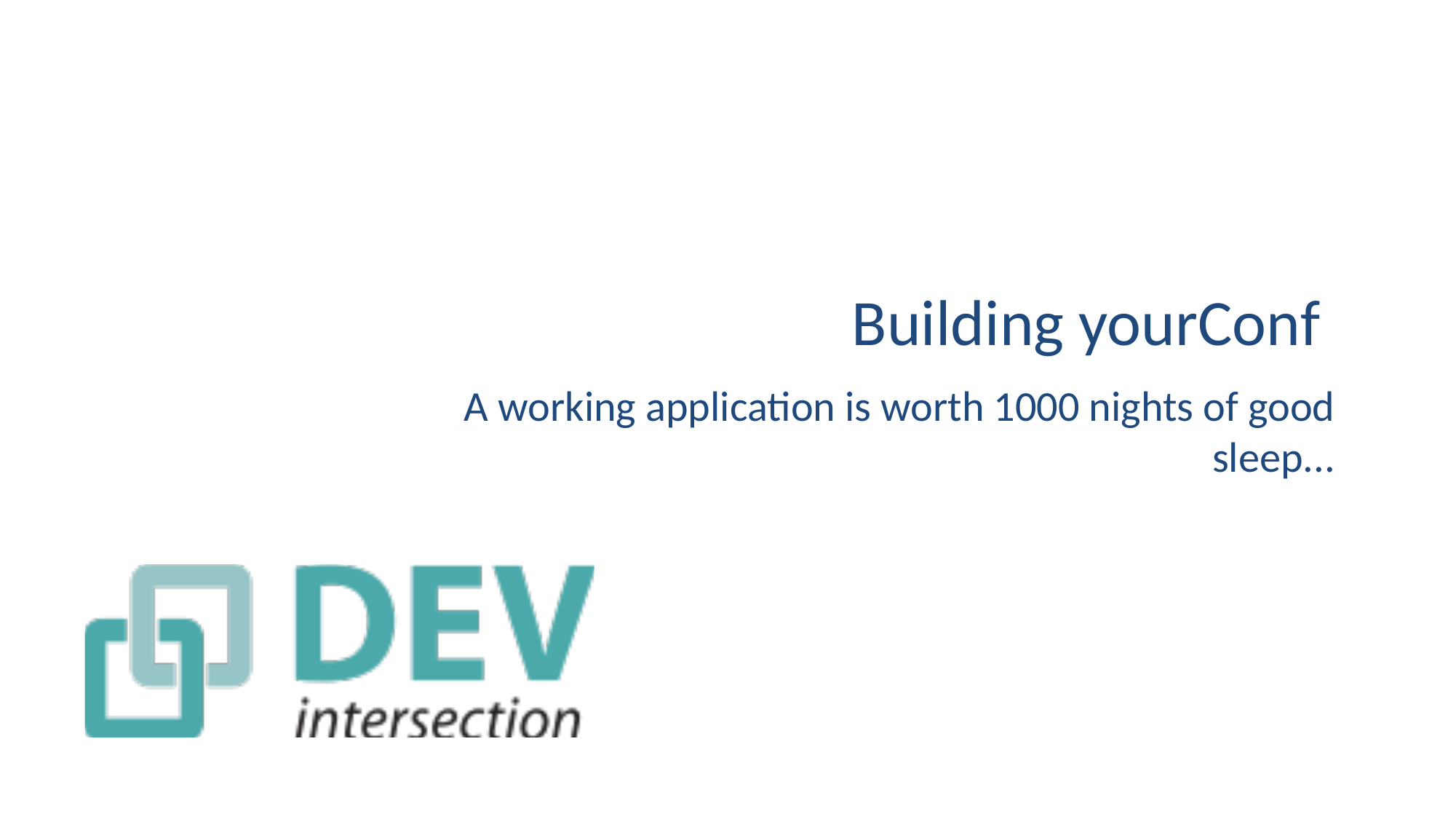

# Building yourConf
A working application is worth 1000 nights of good sleep...